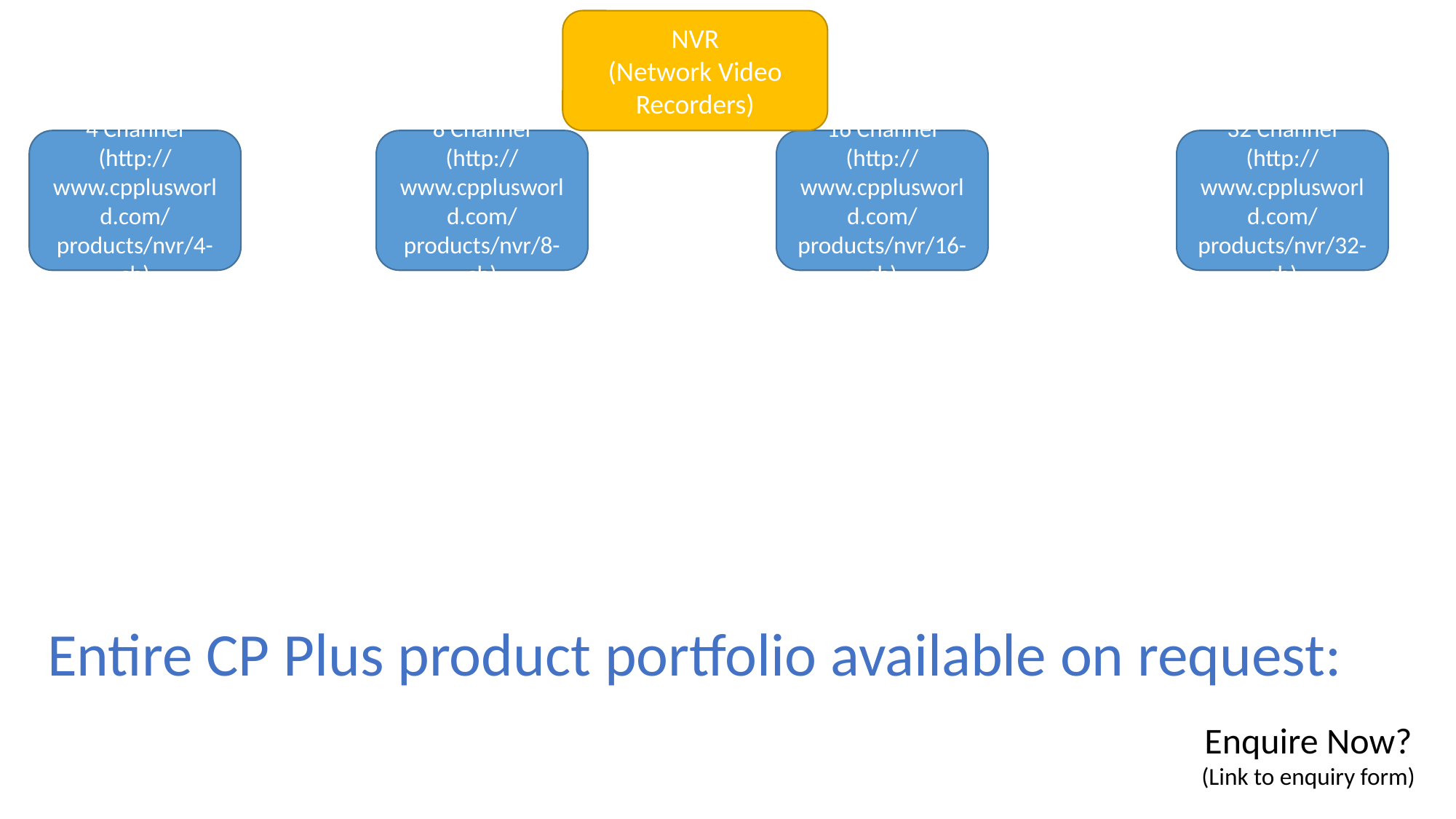

NVR
(Network Video Recorders)
4 Channel
(http://www.cpplusworld.com/products/nvr/4-ch)
8 Channel
(http://www.cpplusworld.com/products/nvr/8-ch)
16 Channel
(http://www.cpplusworld.com/products/nvr/16-ch)
32 Channel
(http://www.cpplusworld.com/products/nvr/32-ch)
Entire CP Plus product portfolio available on request:
Enquire Now?
(Link to enquiry form)